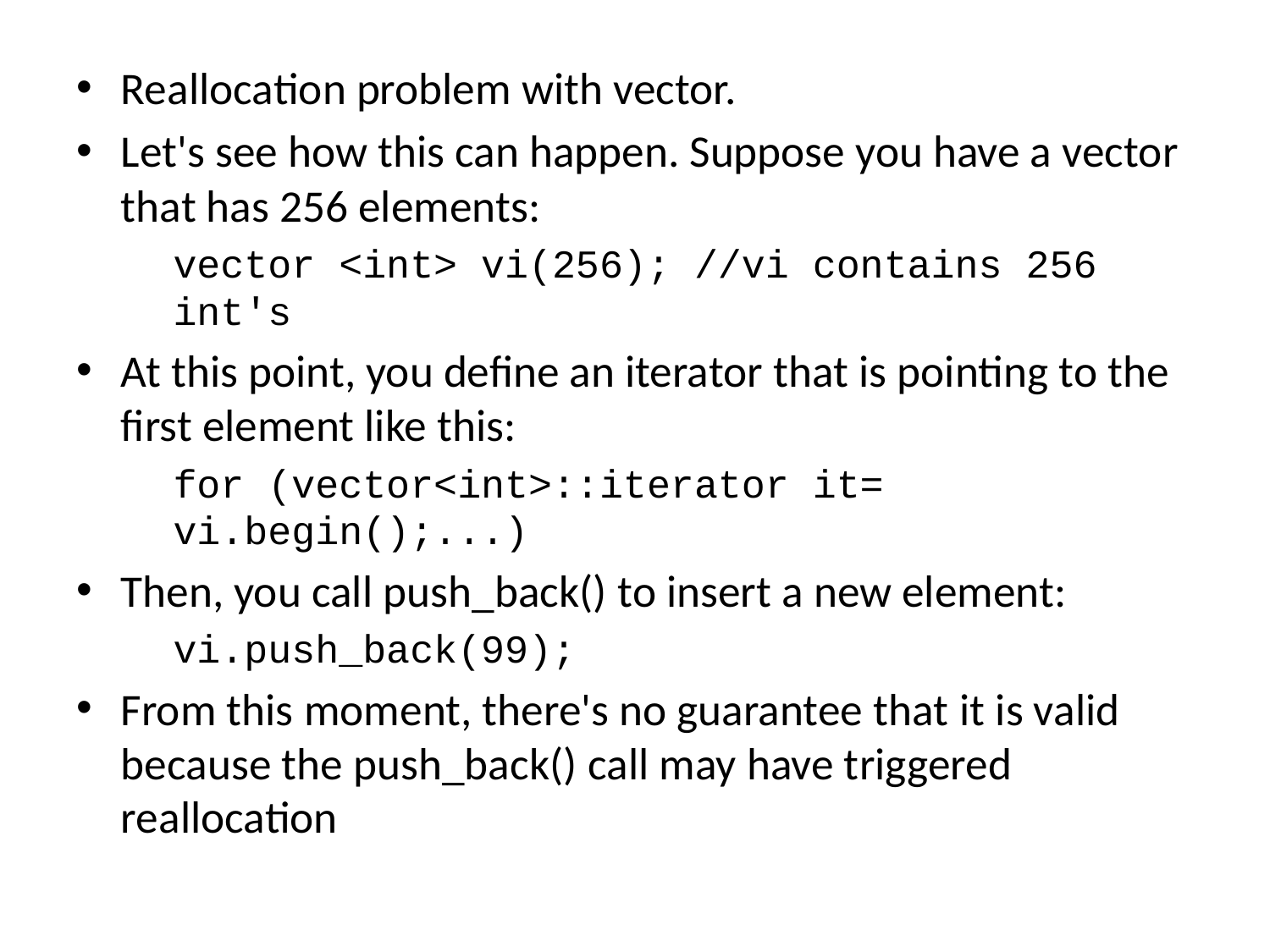

Reallocation problem with vector.
Let's see how this can happen. Suppose you have a vector that has 256 elements:
	vector <int> vi(256); //vi contains 256 int's
At this point, you define an iterator that is pointing to the first element like this:
	for (vector<int>::iterator it= vi.begin();...)
Then, you call push_back() to insert a new element:
	vi.push_back(99);
From this moment, there's no guarantee that it is valid because the push_back() call may have triggered reallocation